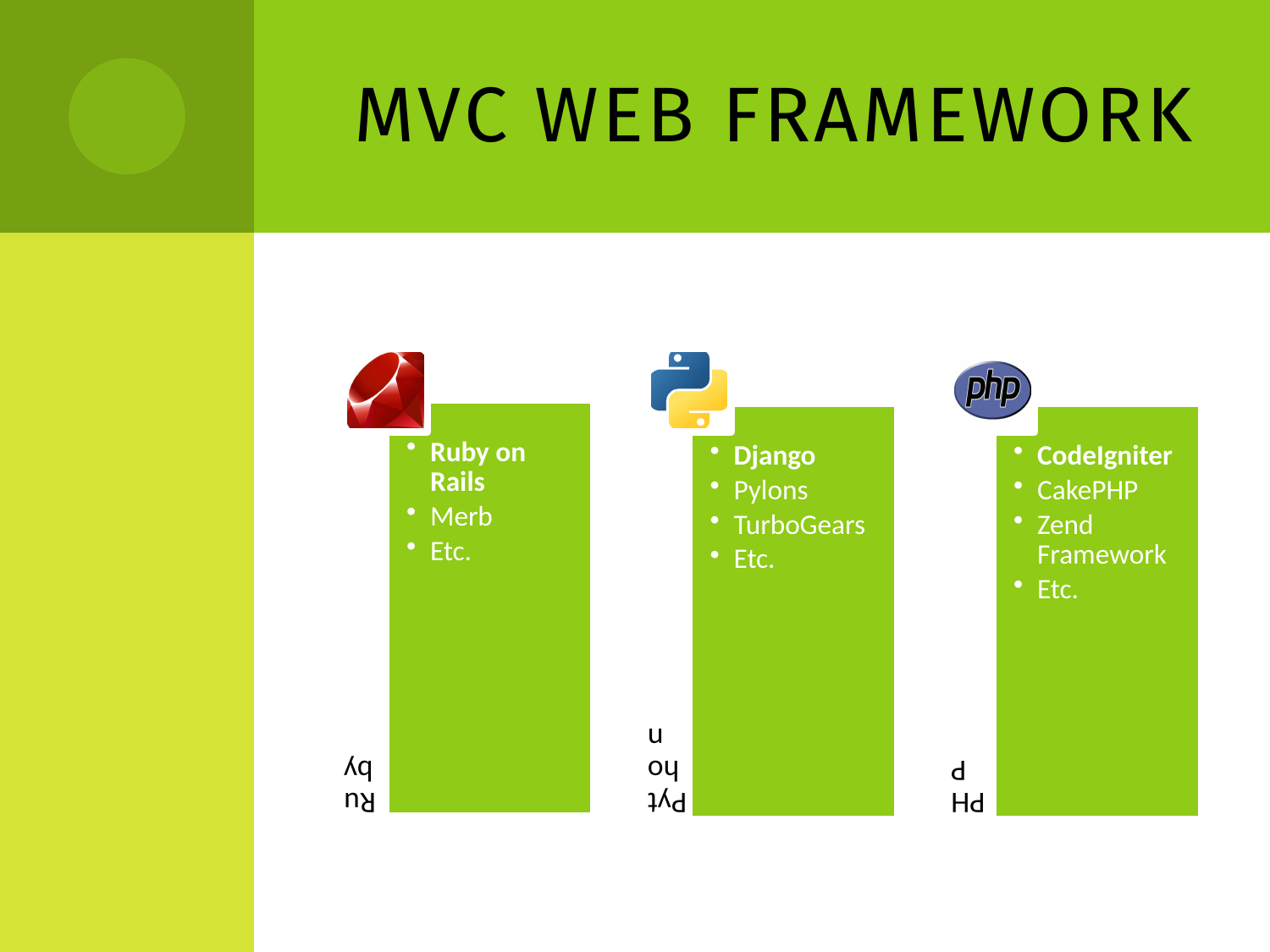

# MVC Web Framework
Ruby
Ruby on Rails
Merb
Etc.
Python
Django
Pylons
TurboGears
Etc.
PHP
CodeIgniter
CakePHP
Zend Framework
Etc.